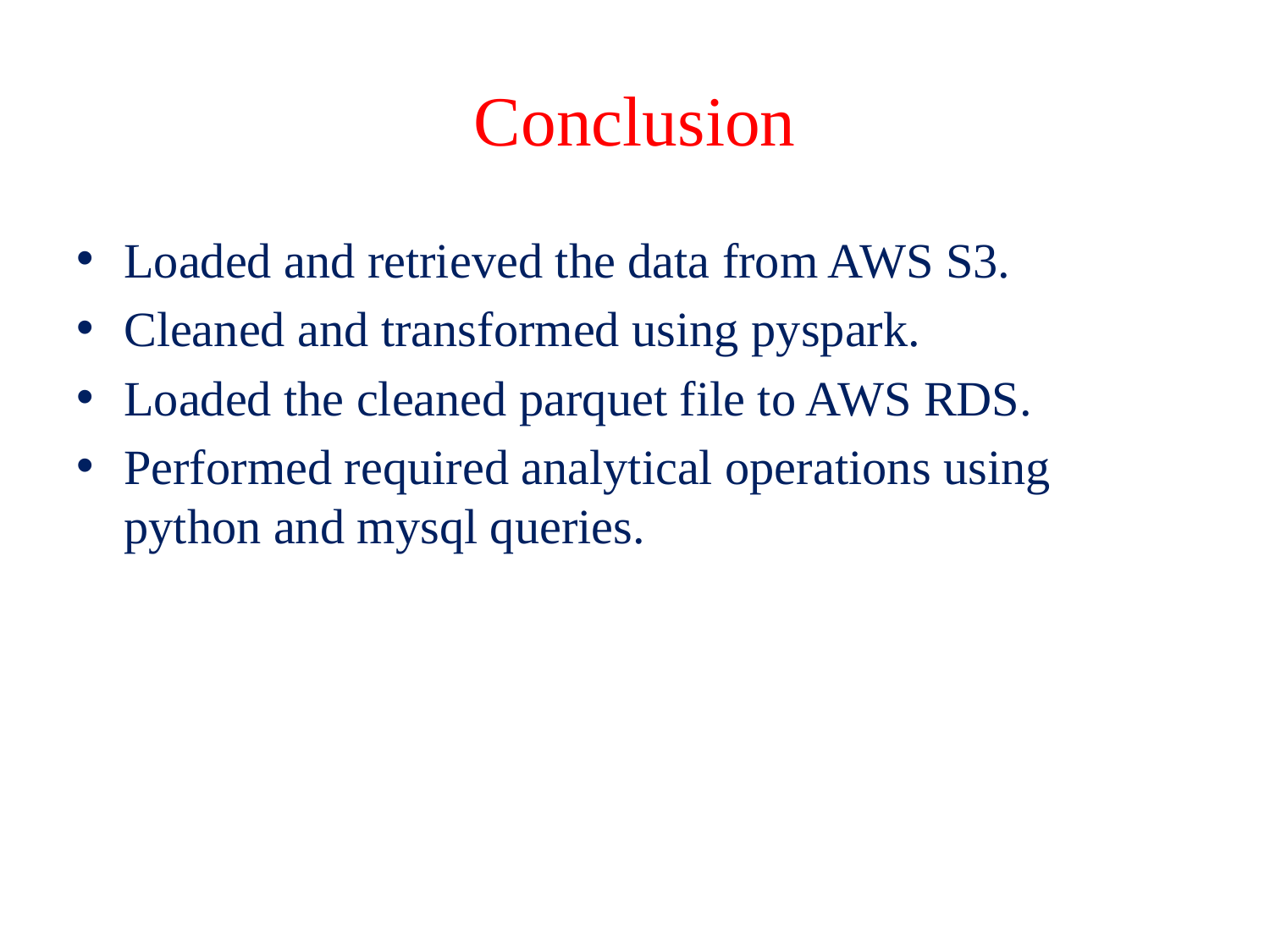

# Conclusion
Loaded and retrieved the data from AWS S3.
Cleaned and transformed using pyspark.
Loaded the cleaned parquet file to AWS RDS.
Performed required analytical operations using python and mysql queries.